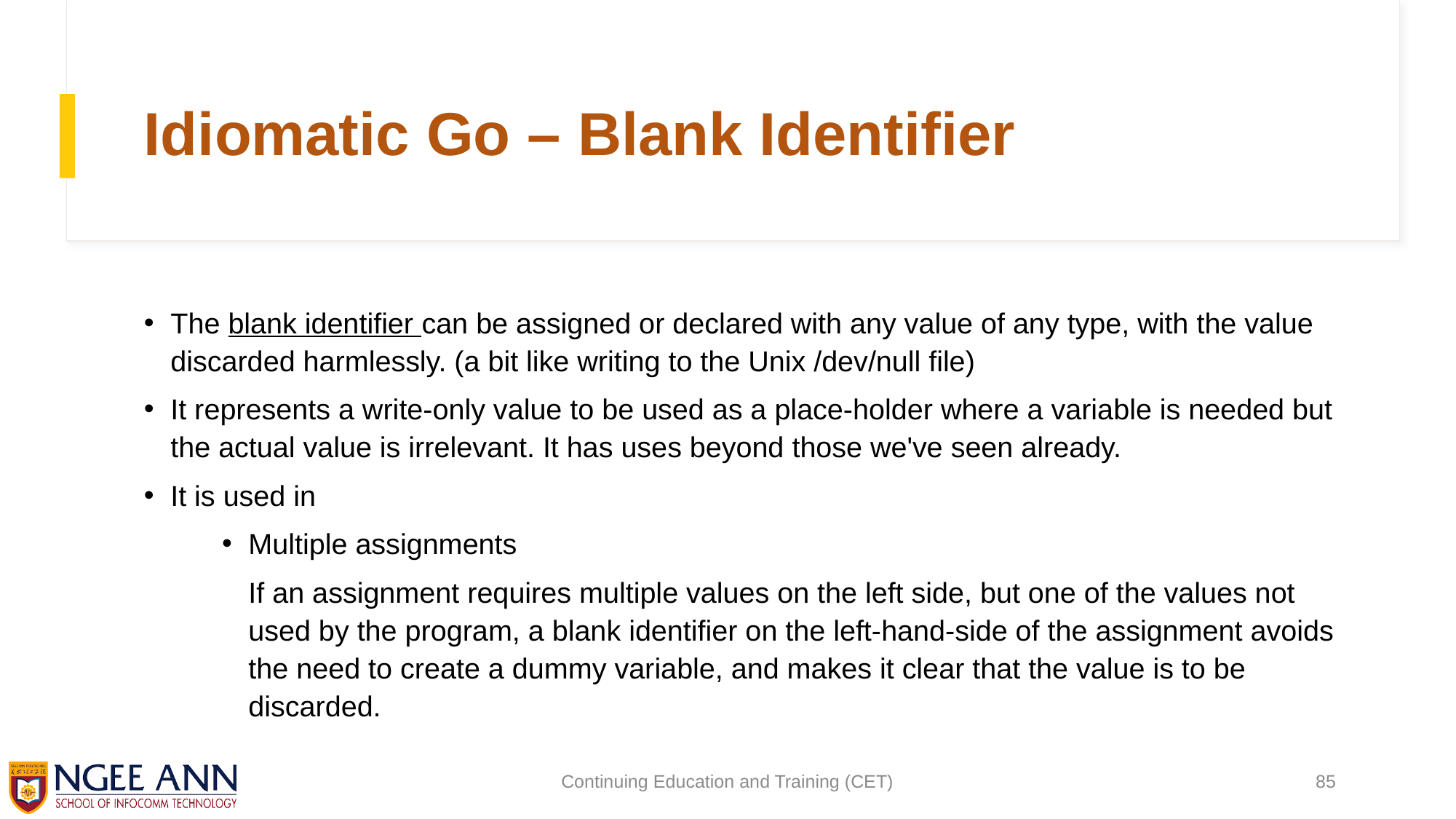

# Idiomatic Go – Blank Identifier
The blank identifier can be assigned or declared with any value of any type, with the value discarded harmlessly. (a bit like writing to the Unix /dev/null file)
It represents a write-only value to be used as a place-holder where a variable is needed but the actual value is irrelevant. It has uses beyond those we've seen already.
It is used in
Multiple assignments
If an assignment requires multiple values on the left side, but one of the values not used by the program, a blank identifier on the left-hand-side of the assignment avoids the need to create a dummy variable, and makes it clear that the value is to be discarded.

Continuing Education and Training (CET)
85